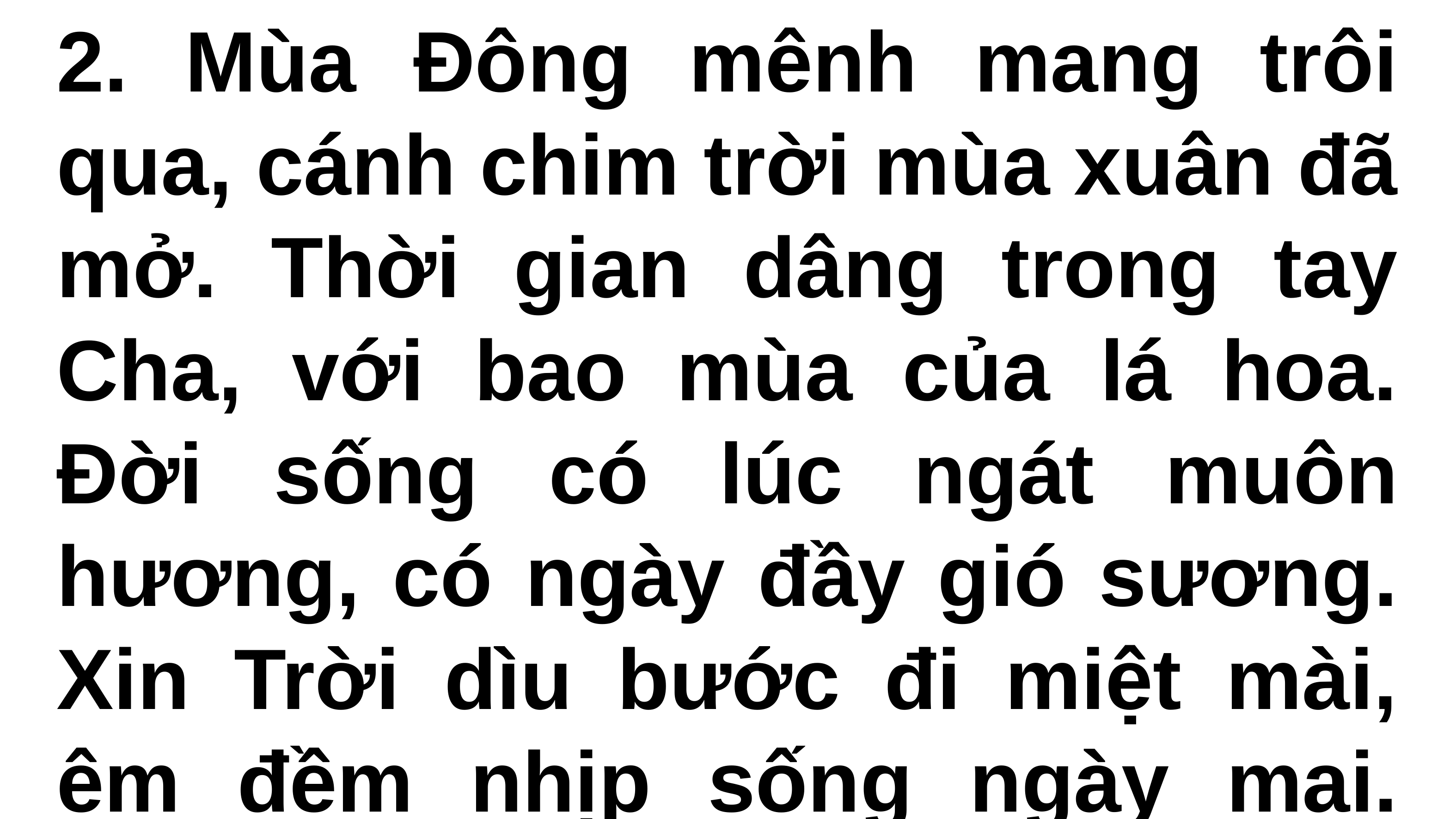

2. Mùa Đông mênh mang trôi qua, cánh chim trời mùa xuân đã mở. Thời gian dâng trong tay Cha, với bao mùa của lá hoa. Đời sống có lúc ngát muôn hương, có ngày đầy gió sương. Xin Trời dìu bước đi miệt mài, êm đềm nhịp sống ngày mai.